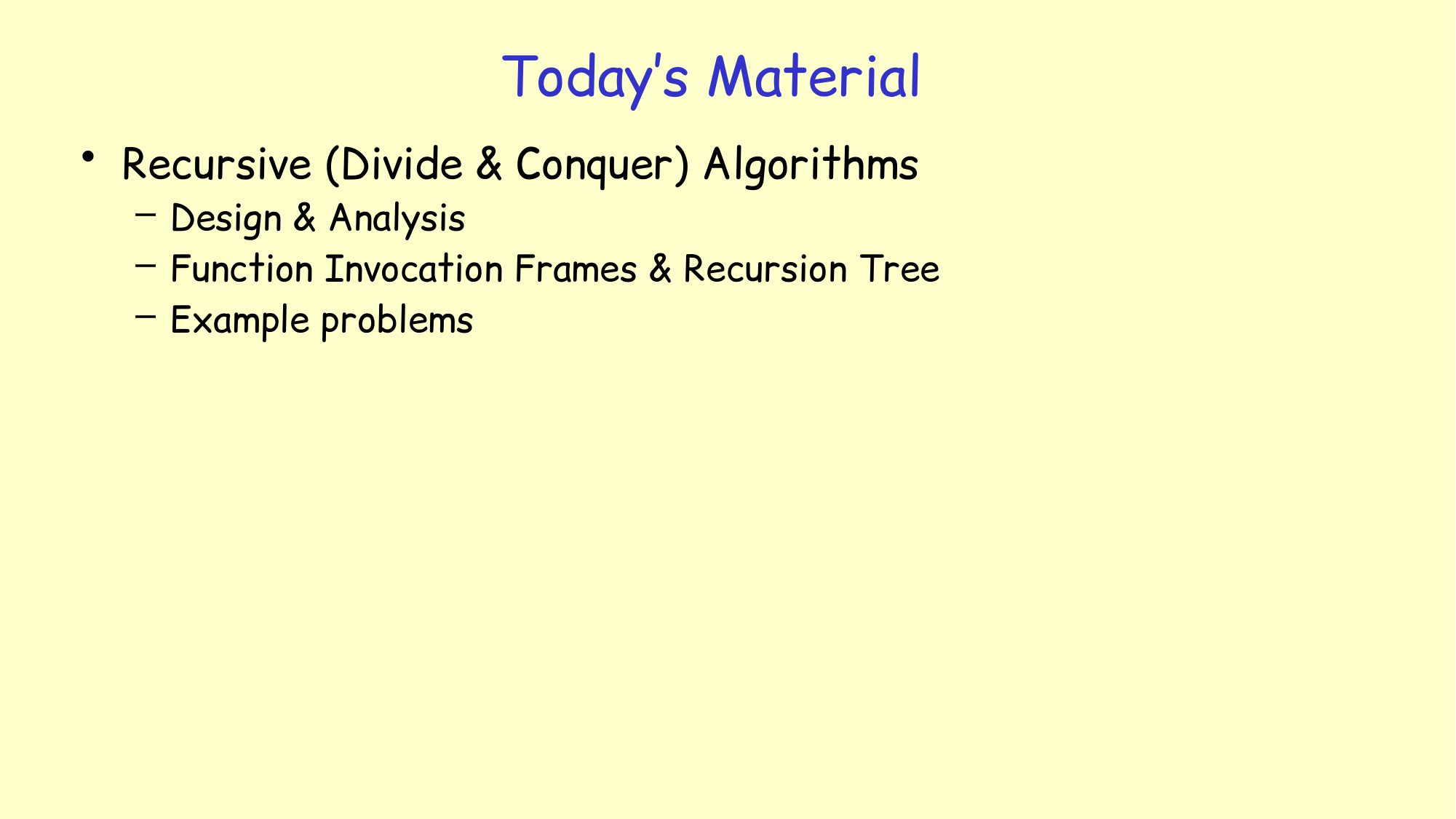

# Today’s Material
Recursive (Divide & Conquer) Algorithms
Design & Analysis
Function Invocation Frames & Recursion Tree
Example problems